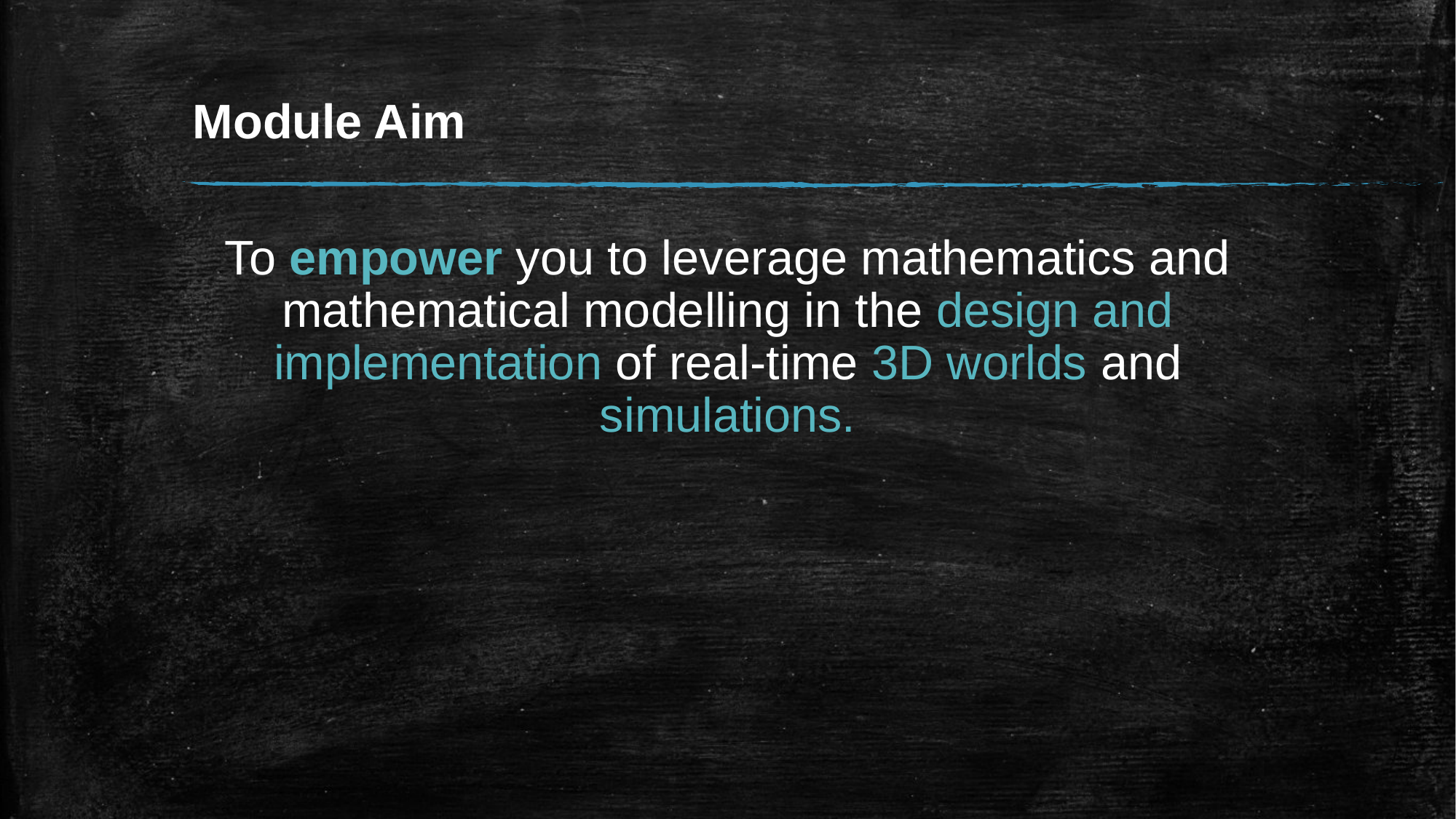

# Module Aim
To empower you to leverage mathematics and mathematical modelling in the design and implementation of real-time 3D worlds and simulations.